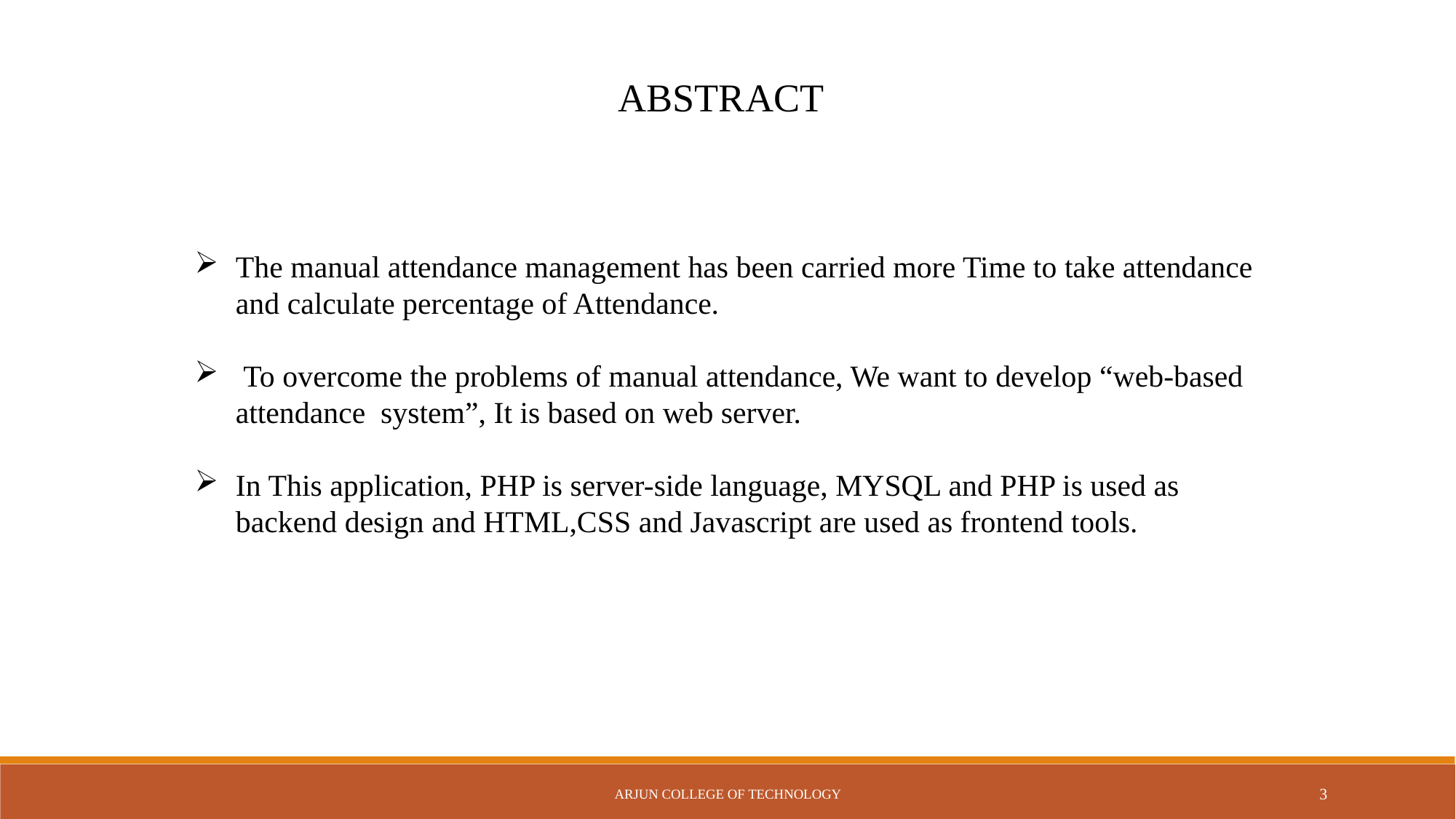

ABSTRACT
The manual attendance management has been carried more Time to take attendance and calculate percentage of Attendance.

 To overcome the problems of manual attendance, We want to develop “web-based attendance  system”, It is based on web server.

In This application, PHP is server-side language, MYSQL and PHP is used as backend design and HTML,CSS and Javascript are used as frontend tools.

Arjun College of Technology
3